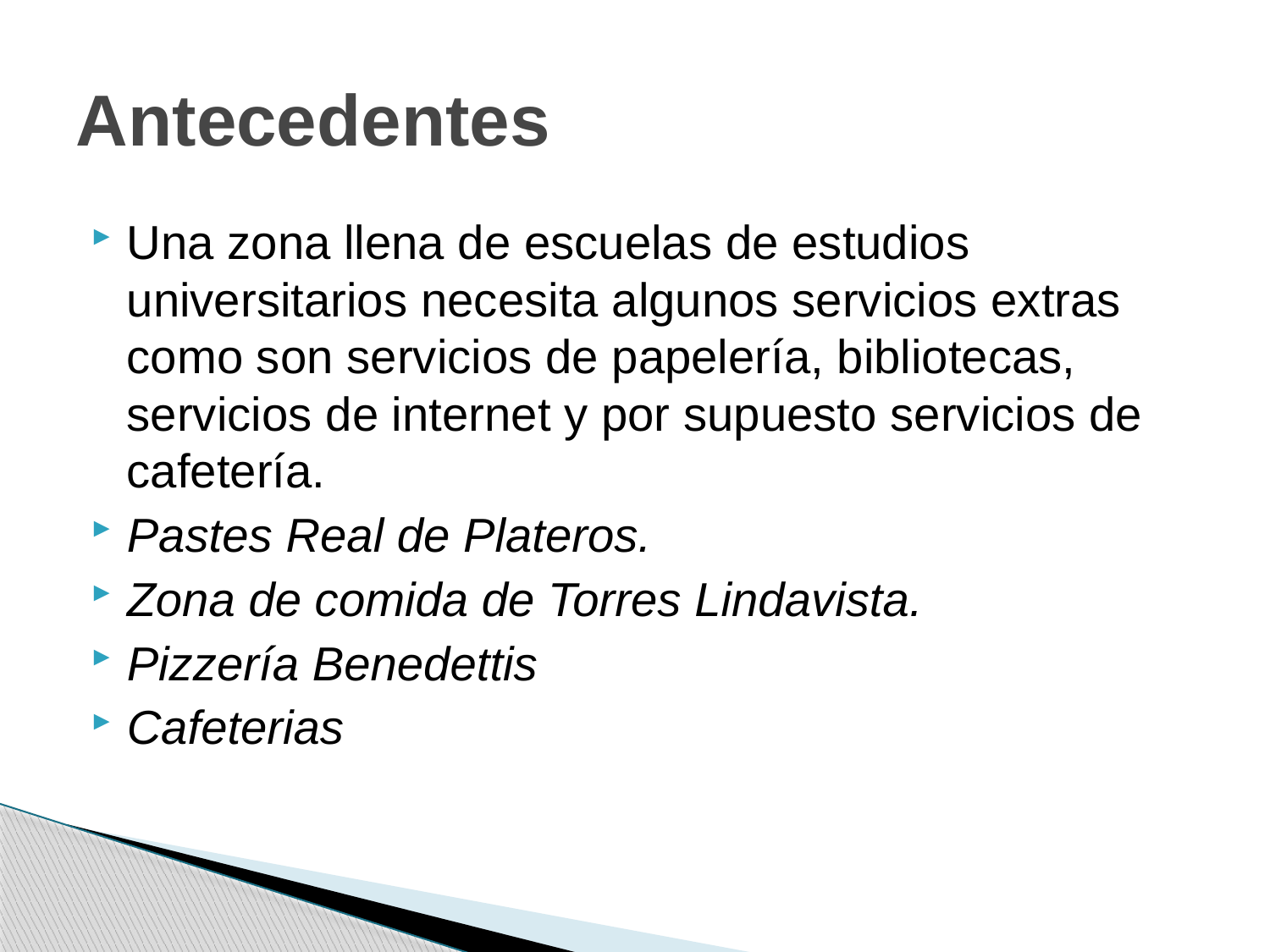

# Antecedentes
Una zona llena de escuelas de estudios universitarios necesita algunos servicios extras como son servicios de papelería, bibliotecas, servicios de internet y por supuesto servicios de cafetería.
Pastes Real de Plateros.
Zona de comida de Torres Lindavista.
Pizzería Benedettis
Cafeterias